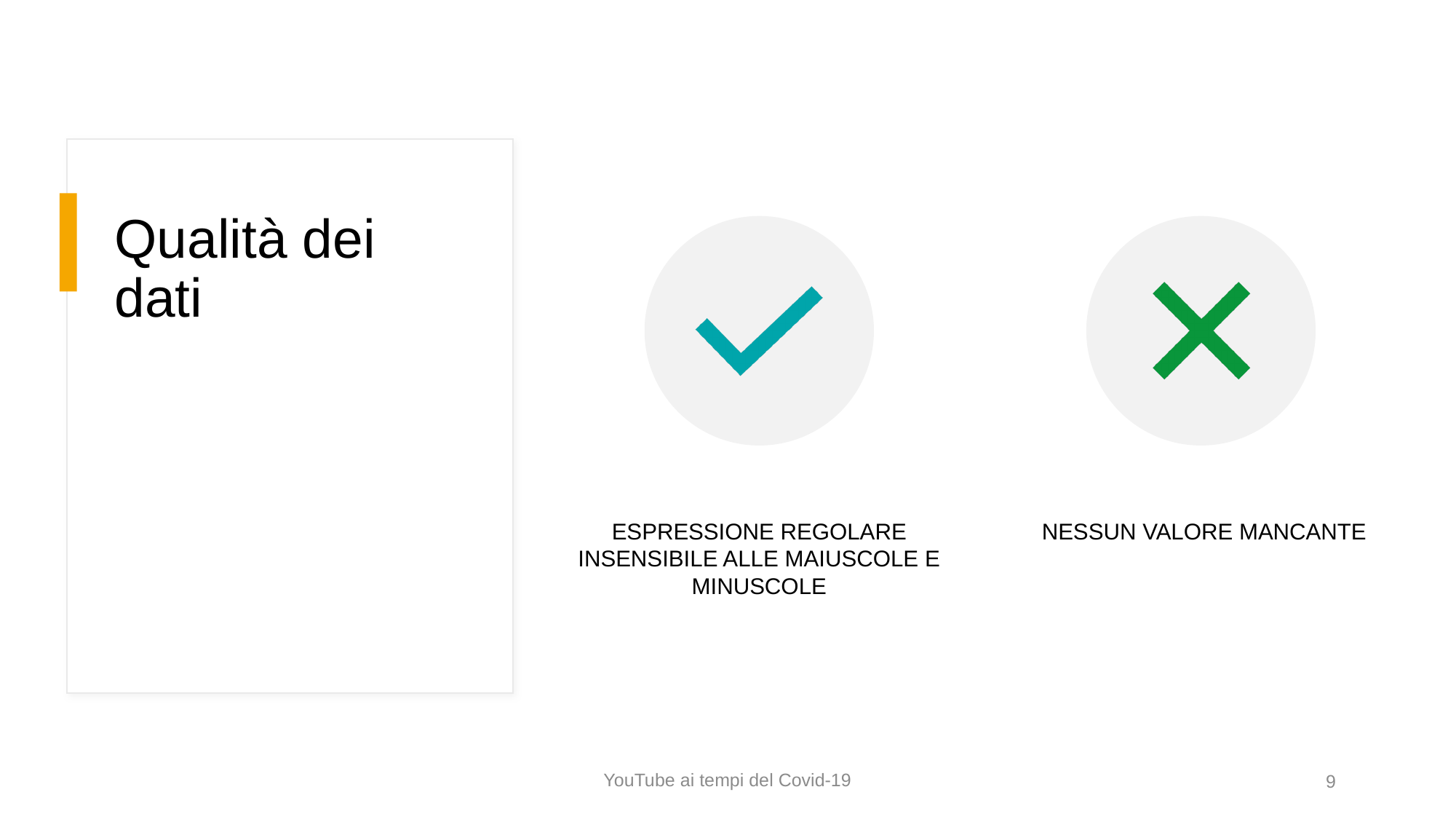

Espressione regolare insensibile alle maiuscole e minuscole
 Nessun valore mancante

# Qualità dei dati
YouTube ai tempi del Covid-19
9